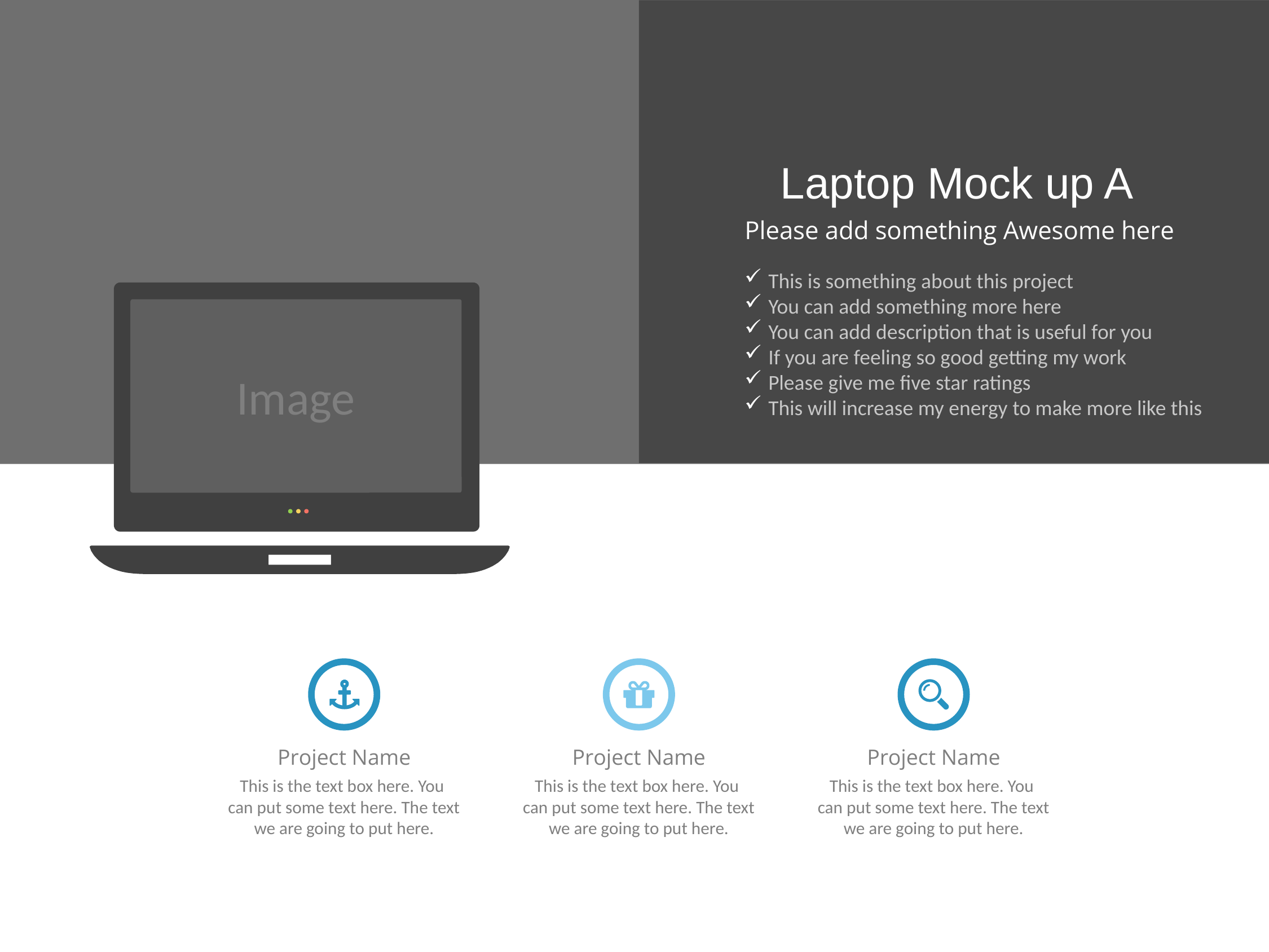

Laptop Mock up A
Please add something Awesome here
This is something about this project
You can add something more here
You can add description that is useful for you
If you are feeling so good getting my work
Please give me five star ratings
This will increase my energy to make more like this

Image

Project Name
This is the text box here. You
can put some text here. The text we are going to put here.
Project Name
This is the text box here. You
can put some text here. The text we are going to put here.
Project Name
This is the text box here. You
can put some text here. The text we are going to put here.